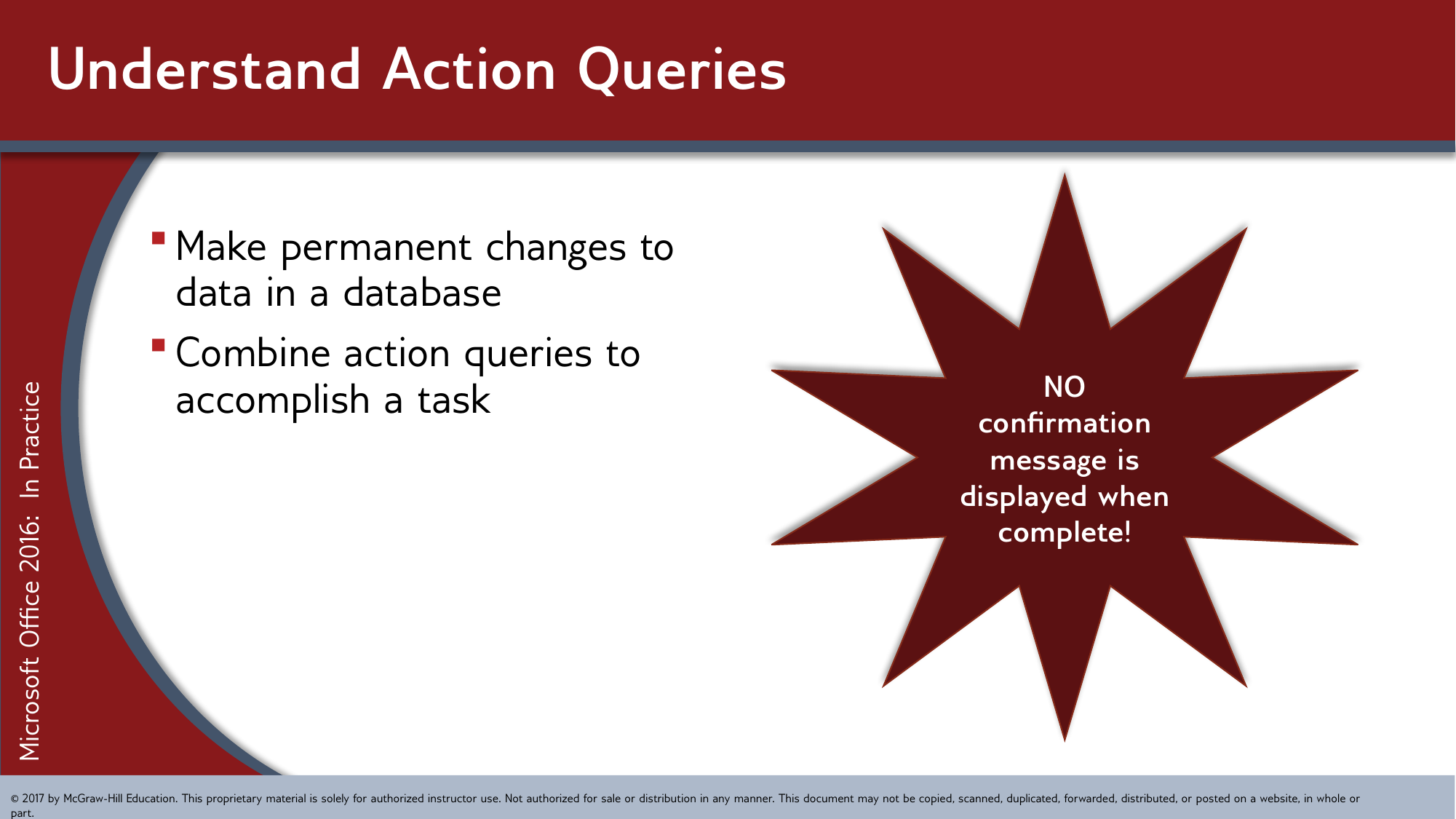

# Understand Action Queries
NO confirmation message is displayed when complete!
Make permanent changes to data in a database
Combine action queries to accomplish a task